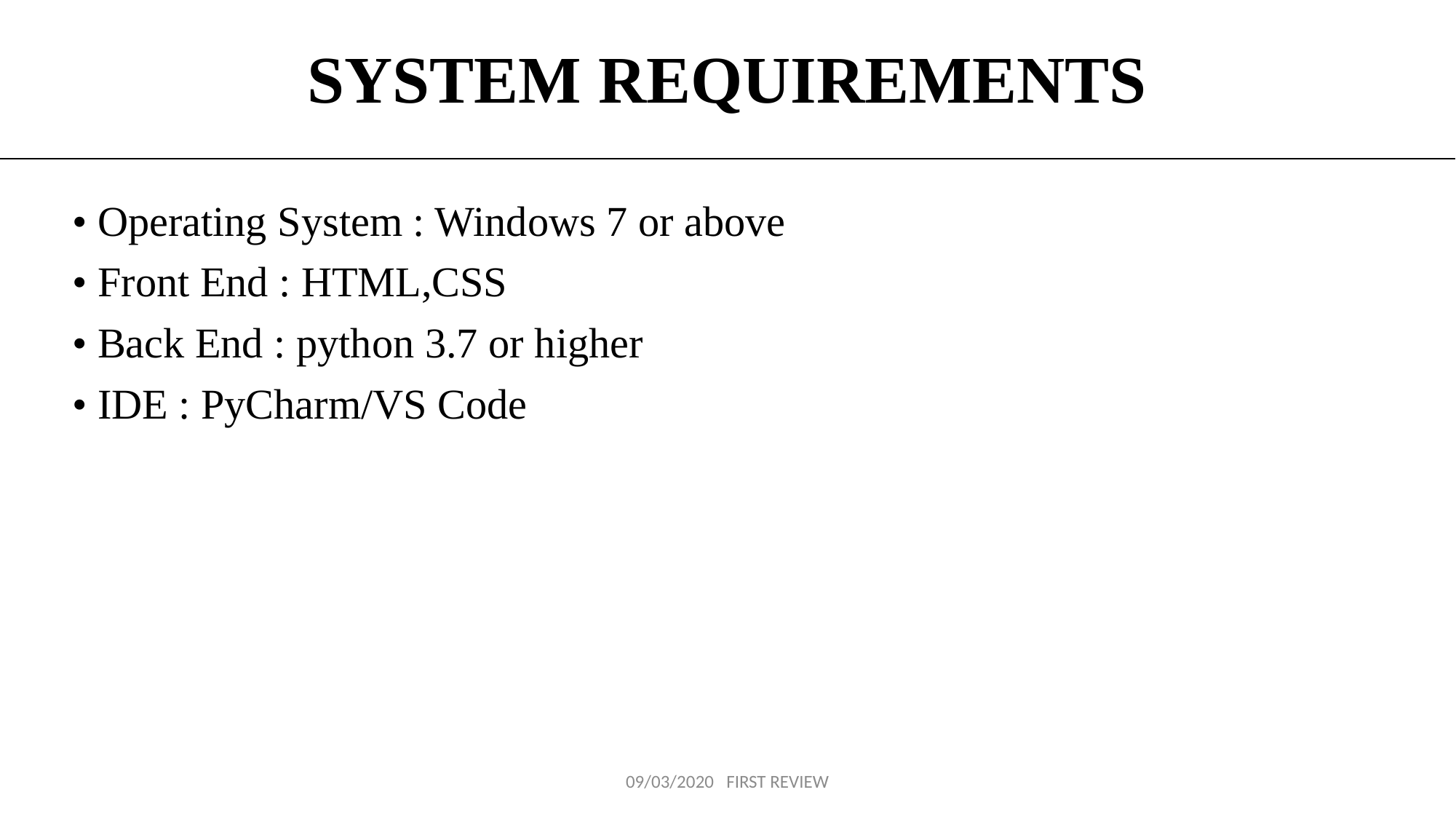

# SYSTEM REQUIREMENTS
• Operating System : Windows 7 or above
• Front End : HTML,CSS
• Back End : python 3.7 or higher
• IDE : PyCharm/VS Code
09/03/2020   FIRST REVIEW